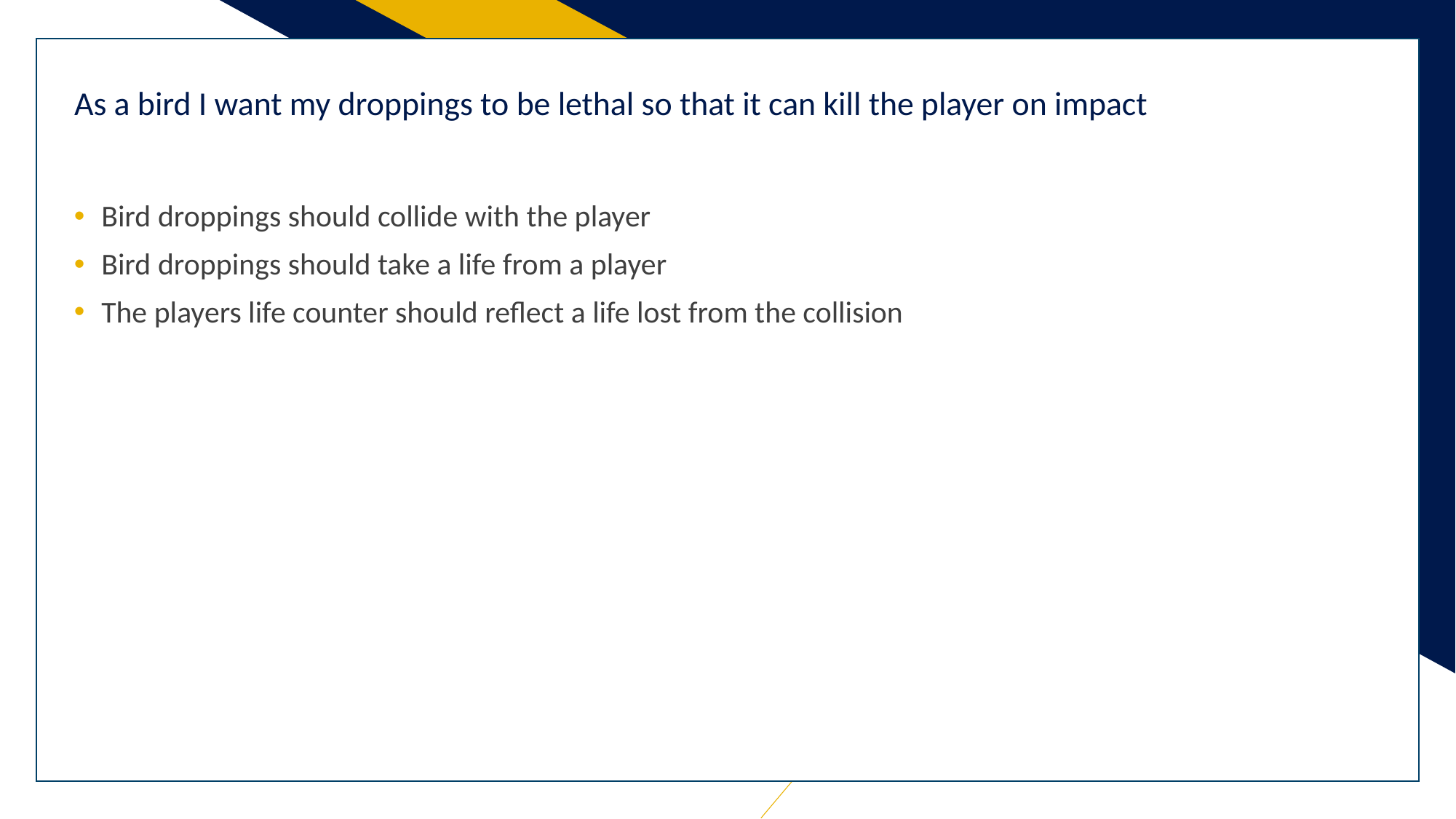

v
# As a bird I want my droppings to be lethal so that it can kill the player on impact
Bird droppings should collide with the player
Bird droppings should take a life from a player
The players life counter should reflect a life lost from the collision